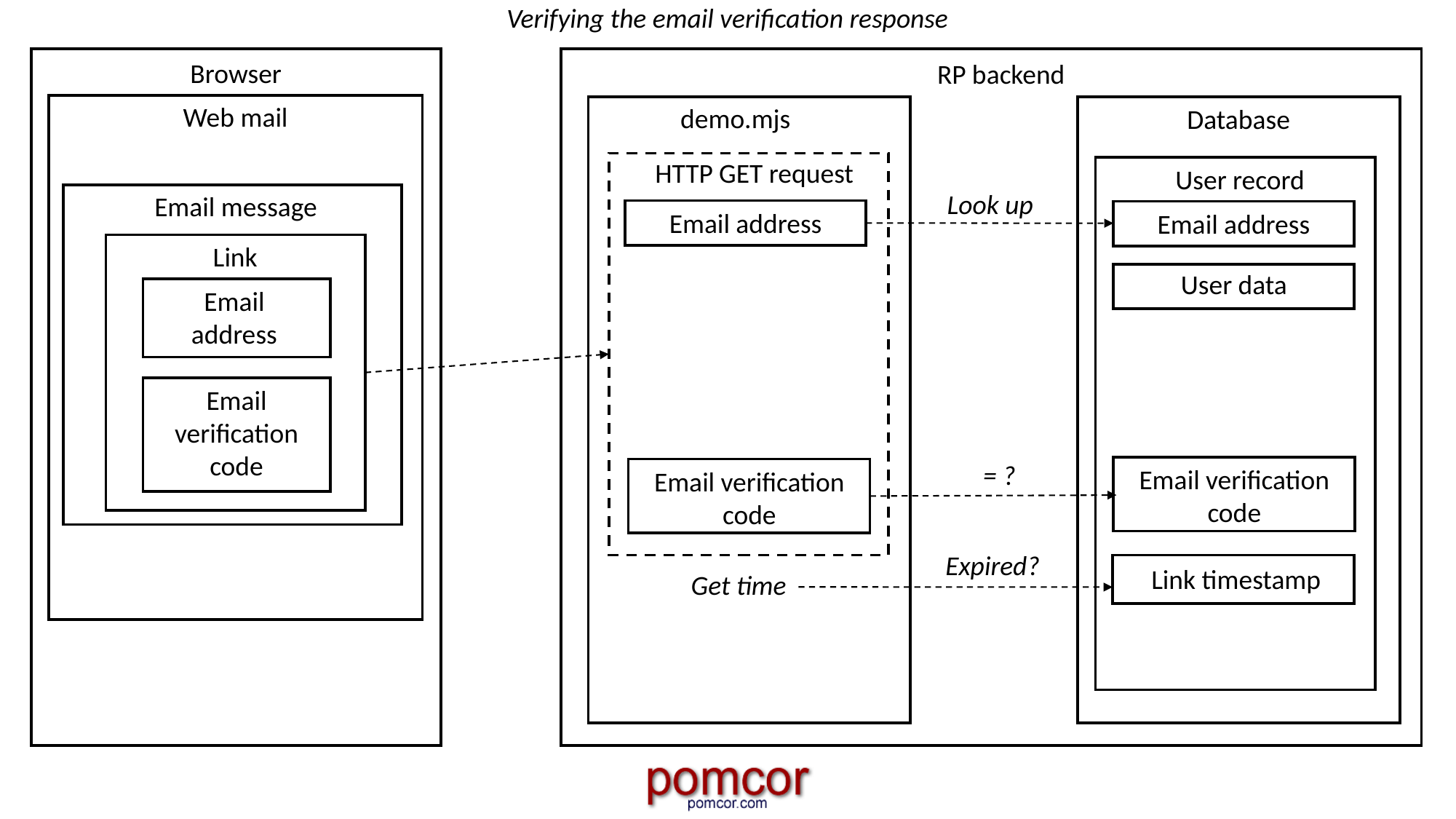

# Verifying the email verification response

Browser
RP backend
Web mail

demo.mjs

Database

HTTP GET request

User record

Look up
Email message

Email address

Email address

Link

User data

Email
address

Email verification code

= ?
Email verification code

Email verification code

Expired?

Link timestamp
Get time